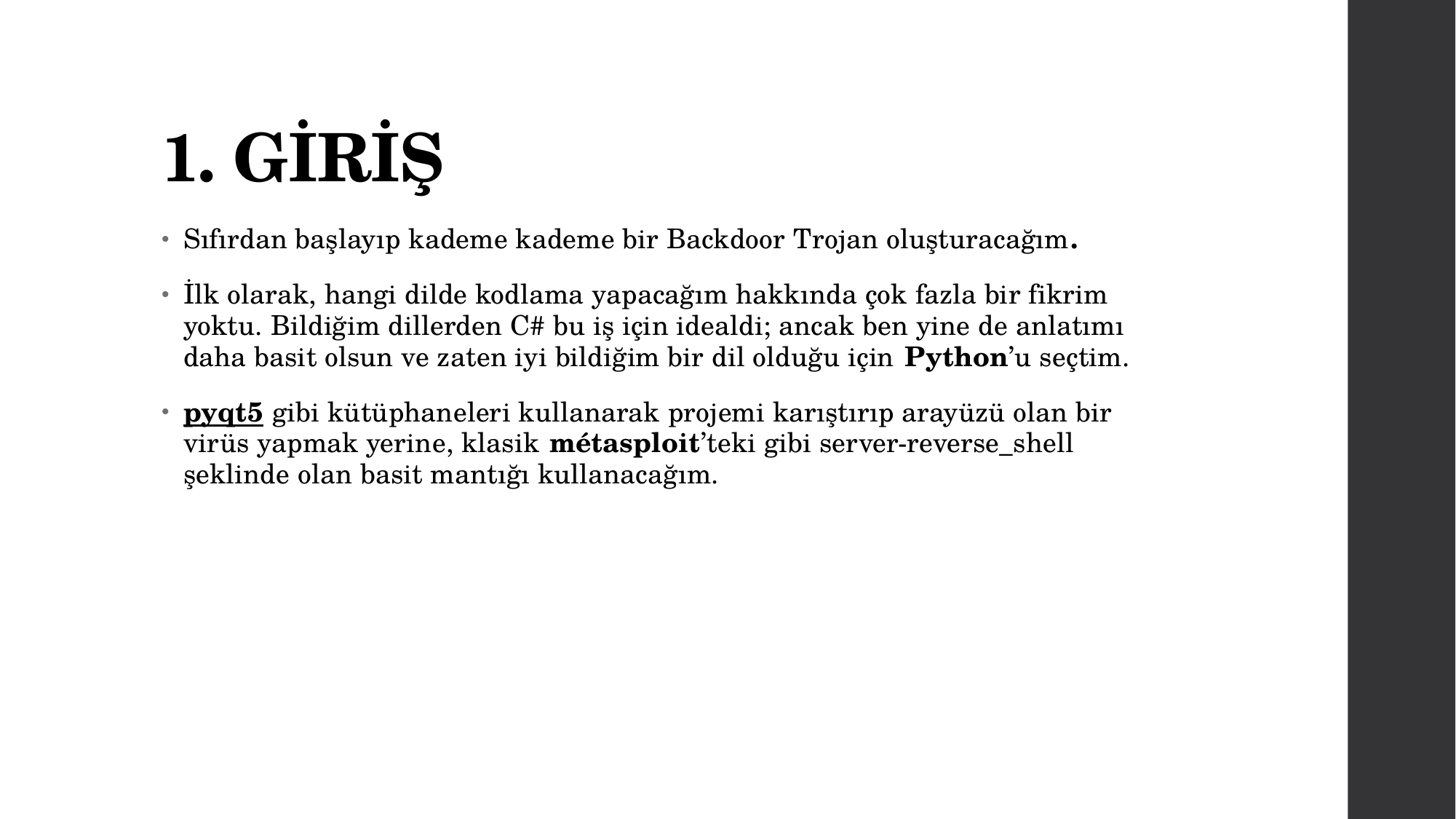

# 1. GİRİŞ
Sıfırdan başlayıp kademe kademe bir Backdoor Trojan oluşturacağım.
İlk olarak, hangi dilde kodlama yapacağım hakkında çok fazla bir fikrim yoktu. Bildiğim dillerden C# bu iş için idealdi; ancak ben yine de anlatımı daha basit olsun ve zaten iyi bildiğim bir dil olduğu için Python’u seçtim.
pyqt5 gibi kütüphaneleri kullanarak projemi karıştırıp arayüzü olan bir virüs yapmak yerine, klasik métasploit’teki gibi server-reverse_shell şeklinde olan basit mantığı kullanacağım.